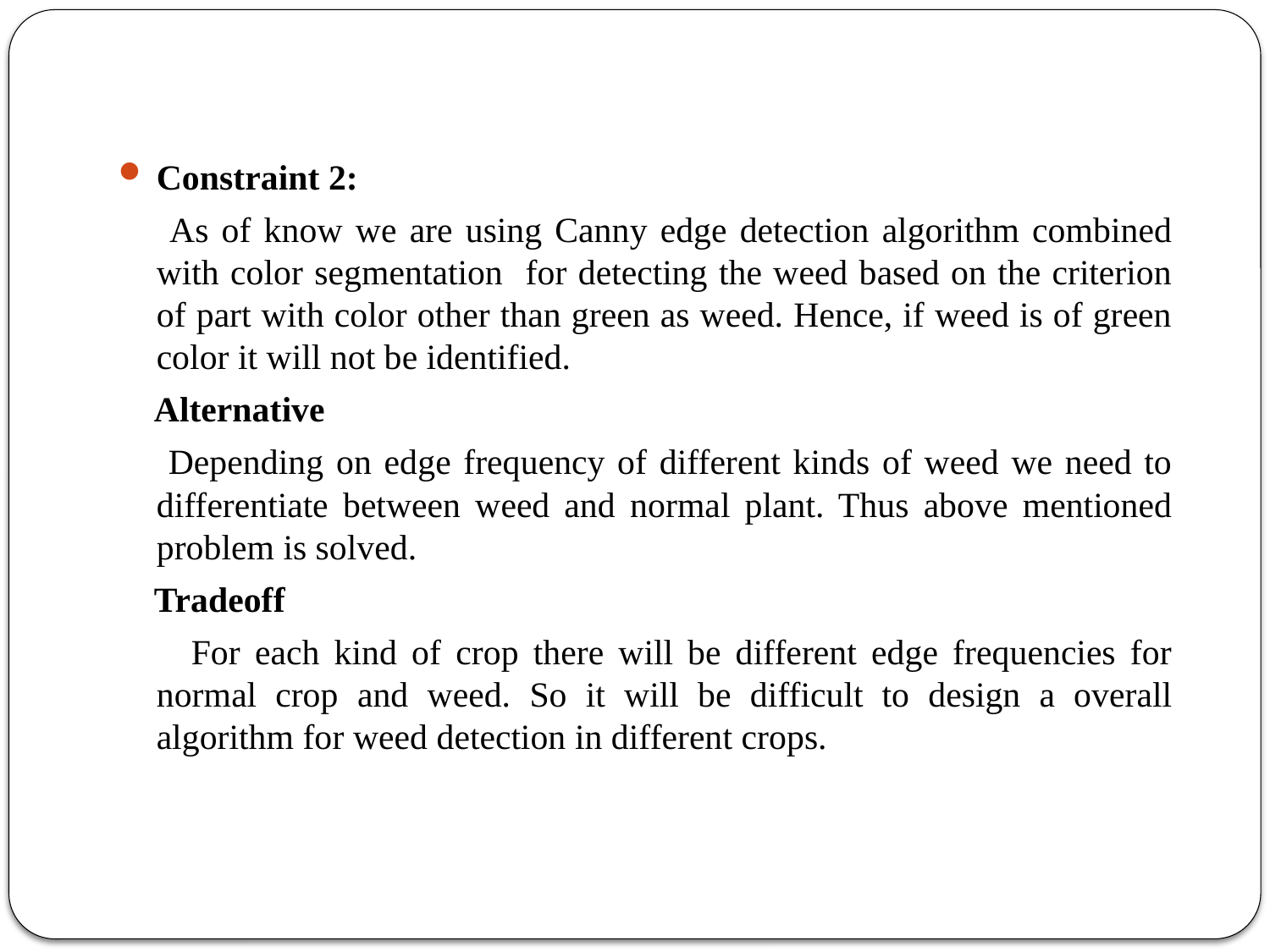

Constraint 2:
    As of know we are using Canny edge detection algorithm combined with color segmentation  for detecting the weed based on the criterion of part with color other than green as weed. Hence, if weed is of green color it will not be identified.
    Alternative
    Depending on edge frequency of different kinds of weed we need to differentiate between weed and normal plant. Thus above mentioned problem is solved.
    Tradeoff
     For each kind of crop there will be different edge frequencies for normal crop and weed. So it will be difficult to design a overall algorithm for weed detection in different crops.